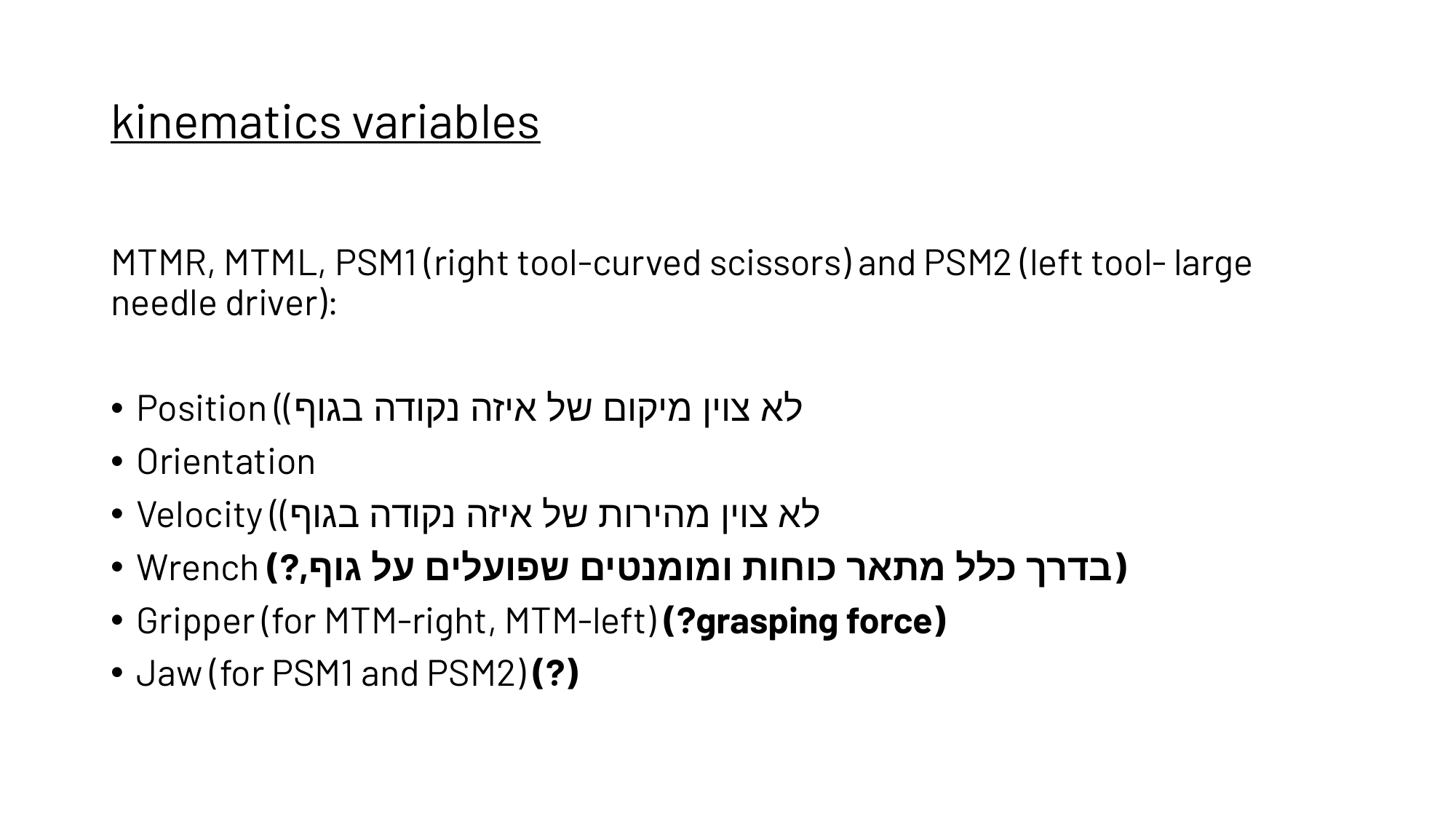

# kinematics variables

MTMR, MTML, PSM1 (right tool-curved scissors) and PSM2 (left tool- large needle driver):

Position ((לא צוין מיקום של איזה נקודה בגוף
Orientation
Velocity ((לא צוין מהירות של איזה נקודה בגוף
Wrench (?,בדרך כלל מתאר כוחות ומומנטים שפועלים על גוף)
Gripper (for MTM-right, MTM-left) (?grasping force)
Jaw (for PSM1 and PSM2) (?)